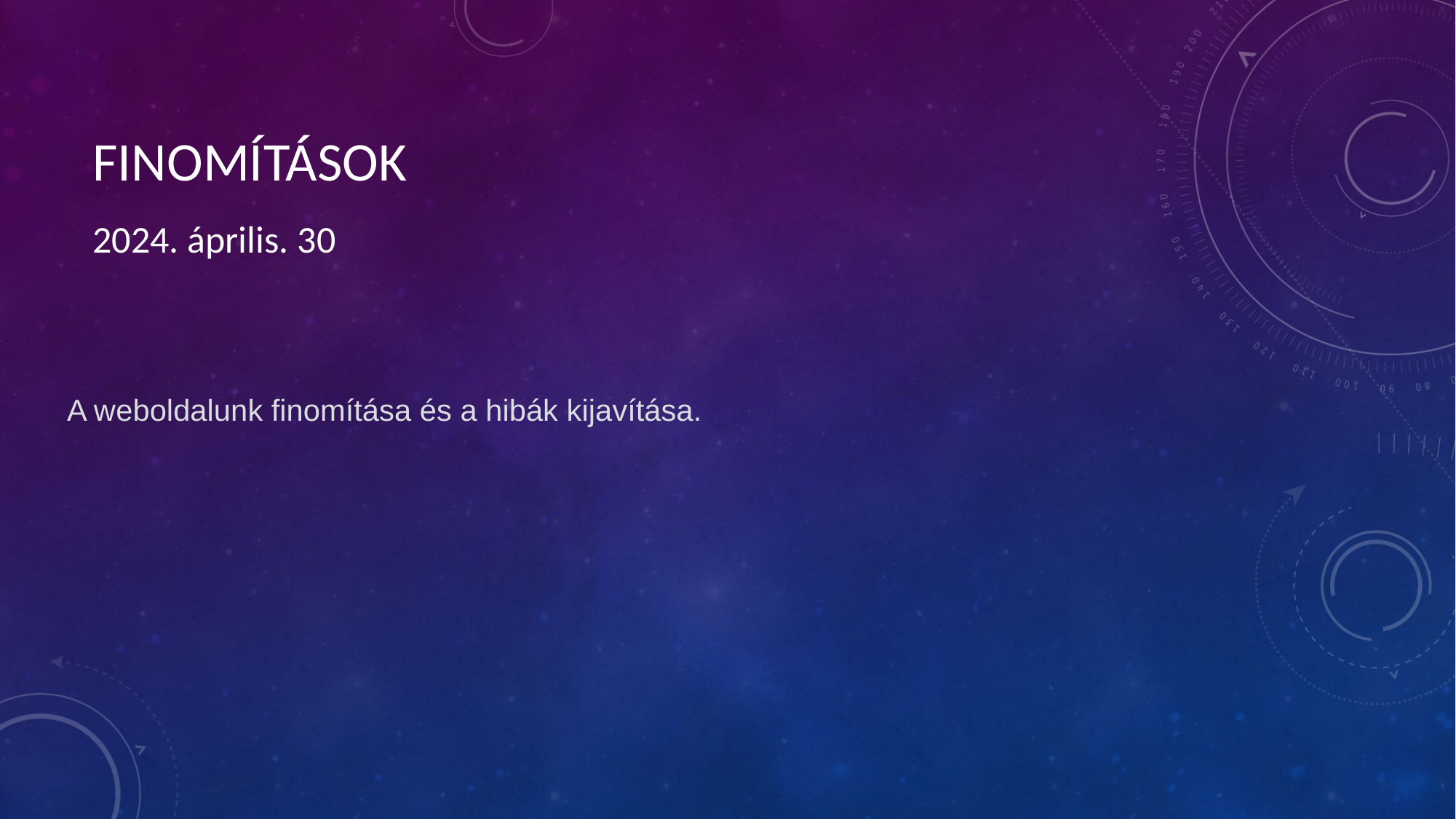

# Finomítások
2024. április. 30

A weboldalunk finomítása és a hibák kijavítása.